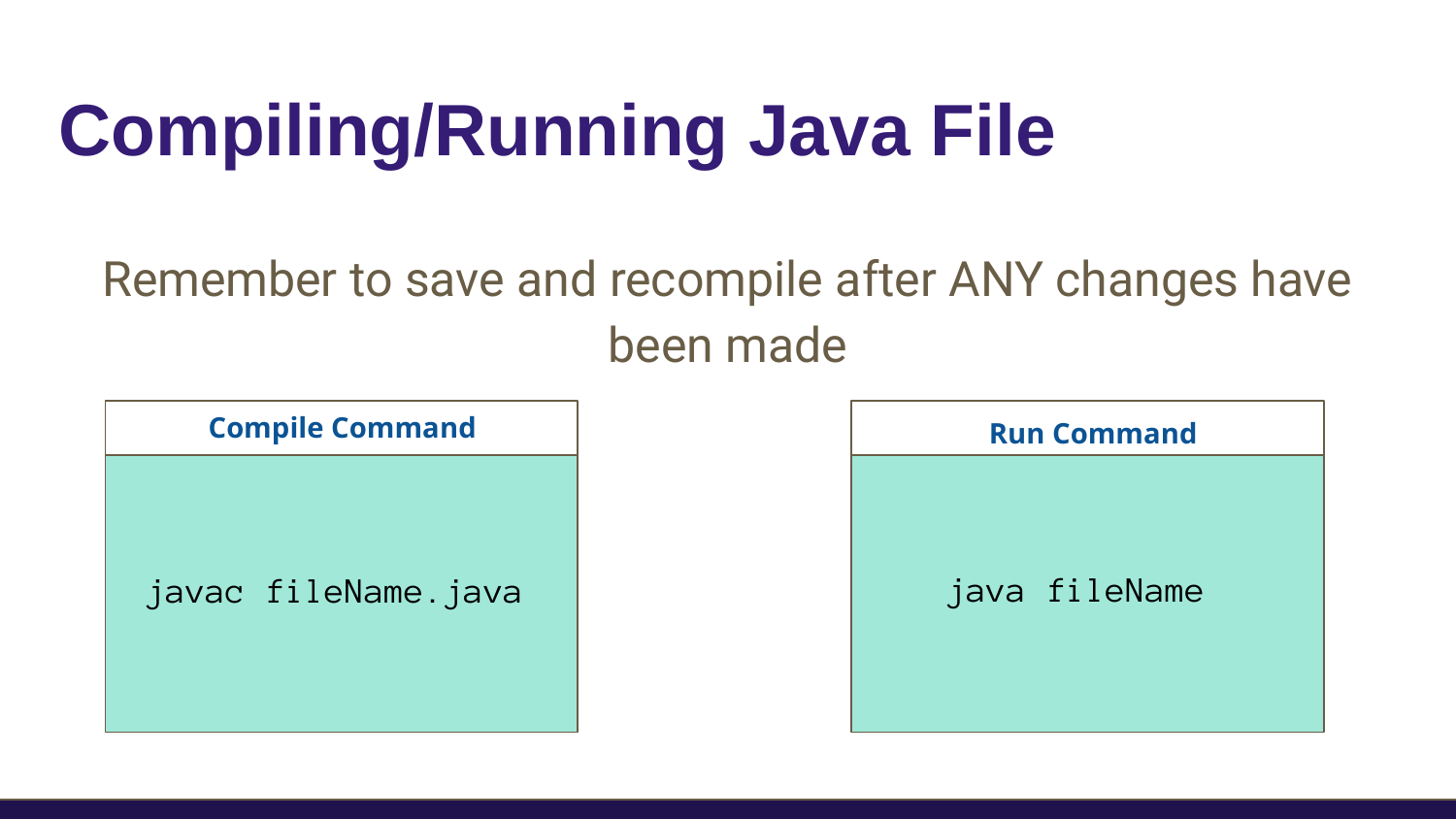

# Compiling/Running Java File

Remember to save and recompile after ANY changes have been made

Compile Command

Run Command

java fileName
javac fileName.java